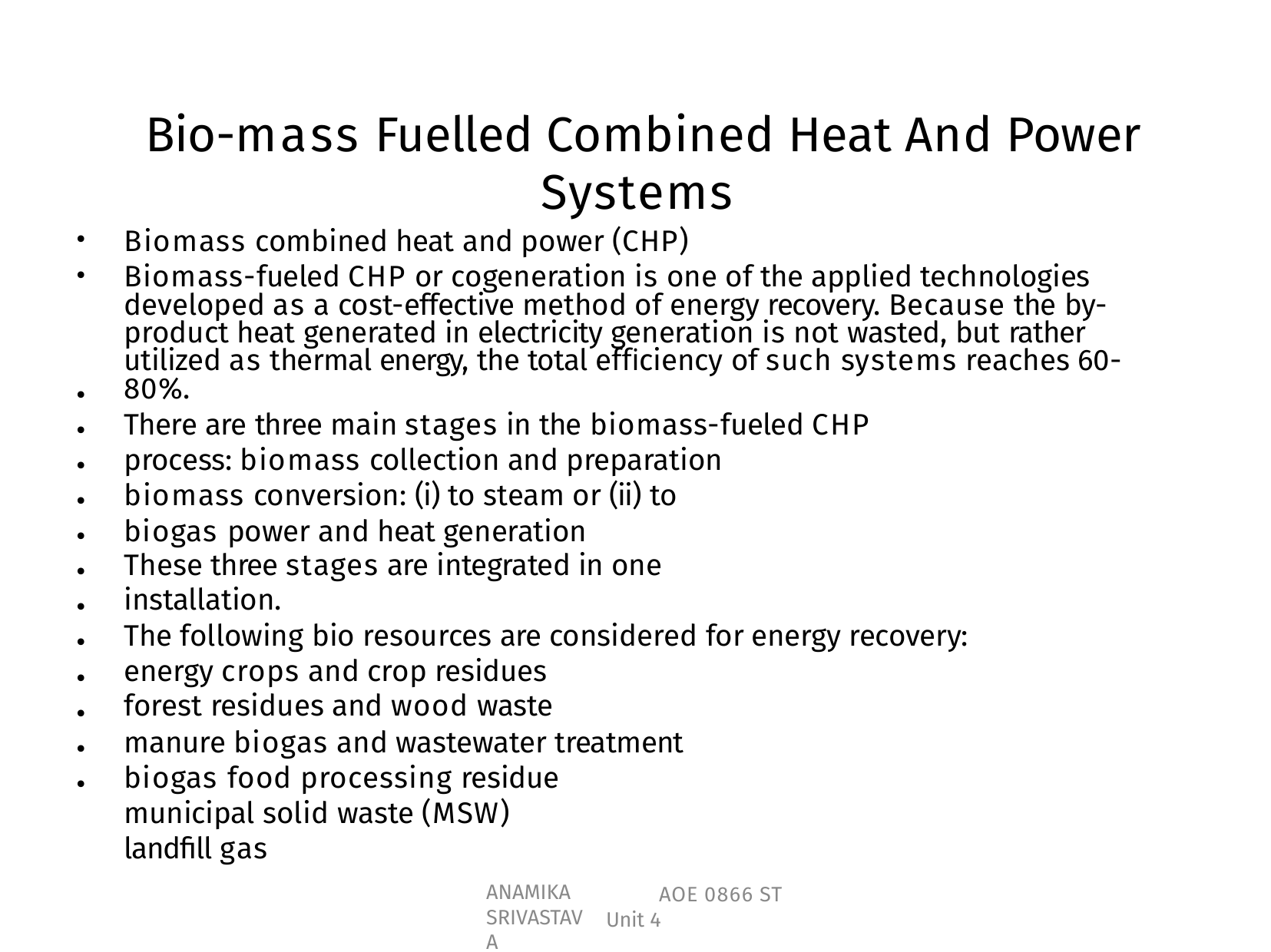

# Bio-mass Fuelled Combined Heat And Power Systems
•
•
Biomass combined heat and power (CHP)
Biomass-fueled CHP or cogeneration is one of the applied technologies developed as a cost-effective method of energy recovery. Because the by- product heat generated in electricity generation is not wasted, but rather utilized as thermal energy, the total eﬃciency of such systems reaches 60-80%.
There are three main stages in the biomass-fueled CHP process: biomass collection and preparation
biomass conversion: (i) to steam or (ii) to biogas power and heat generation
These three stages are integrated in one installation.
The following bio resources are considered for energy recovery: energy crops and crop residues
forest residues and wood waste
manure biogas and wastewater treatment biogas food processing residue
municipal solid waste (MSW) landﬁll gas
•
•
•
•
•
•
•
•
•
•
•
•
ANAMIKA SRIVASTAVA
AOE 0866 ST
Unit 4